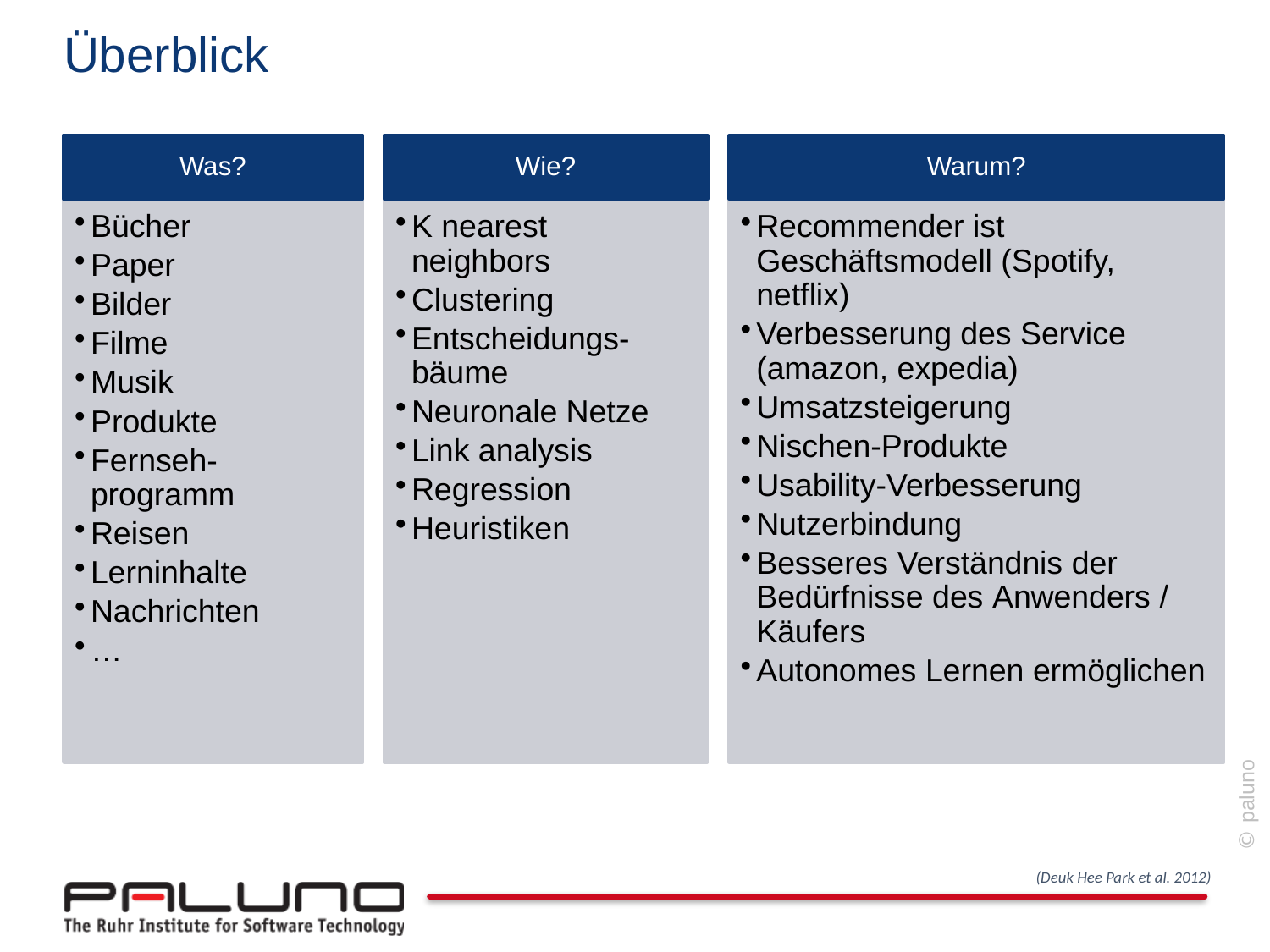

# Überblick

Was?
Wie?
Warum?
K nearest neighbors
Clustering
Entscheidungs-bäume
Neuronale Netze
Link analysis
Regression
Heuristiken
Bücher
Paper
Bilder
Filme
Musik
Produkte
Fernseh-programm
Reisen
Lerninhalte
Nachrichten
…
Recommender ist Geschäftsmodell (Spotify, netflix)
Verbesserung des Service (amazon, expedia)
Umsatzsteigerung
Nischen-Produkte
Usability-Verbesserung
Nutzerbindung
Besseres Verständnis der Bedürfnisse des Anwenders / Käufers
Autonomes Lernen ermöglichen
(Deuk Hee Park et al. 2012)